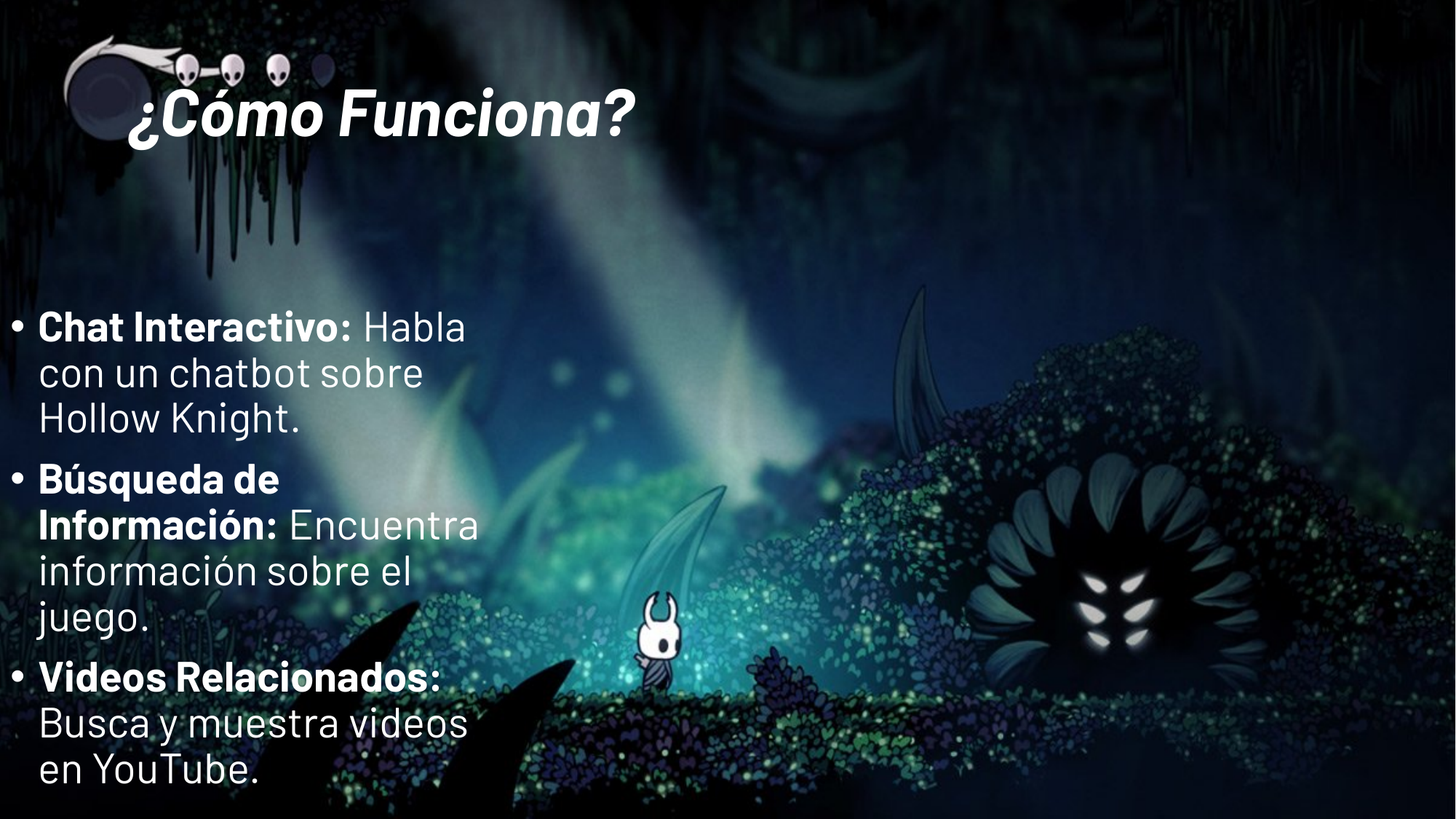

# ¿Cómo Funciona?
Chat Interactivo: Habla con un chatbot sobre Hollow Knight.
Búsqueda de Información: Encuentra información sobre el juego.
Videos Relacionados: Busca y muestra videos en YouTube.